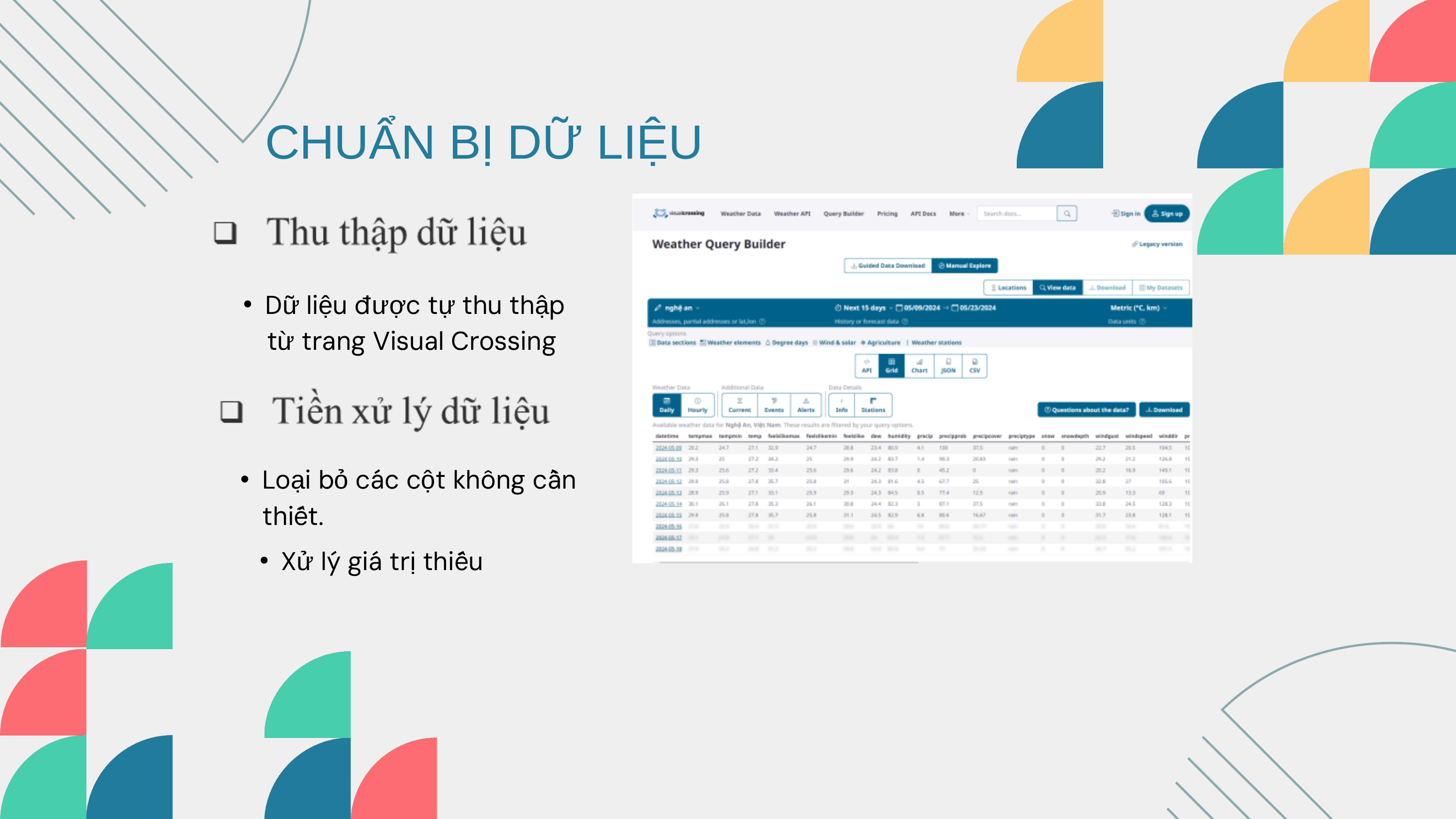

CHUẨN BỊ DỮ LIỆU

Dữ liệu được tự thu thập từ trang Visual Crossing

Loại bỏ các cột không cần thiết.
Xử lý giá trị thiếu